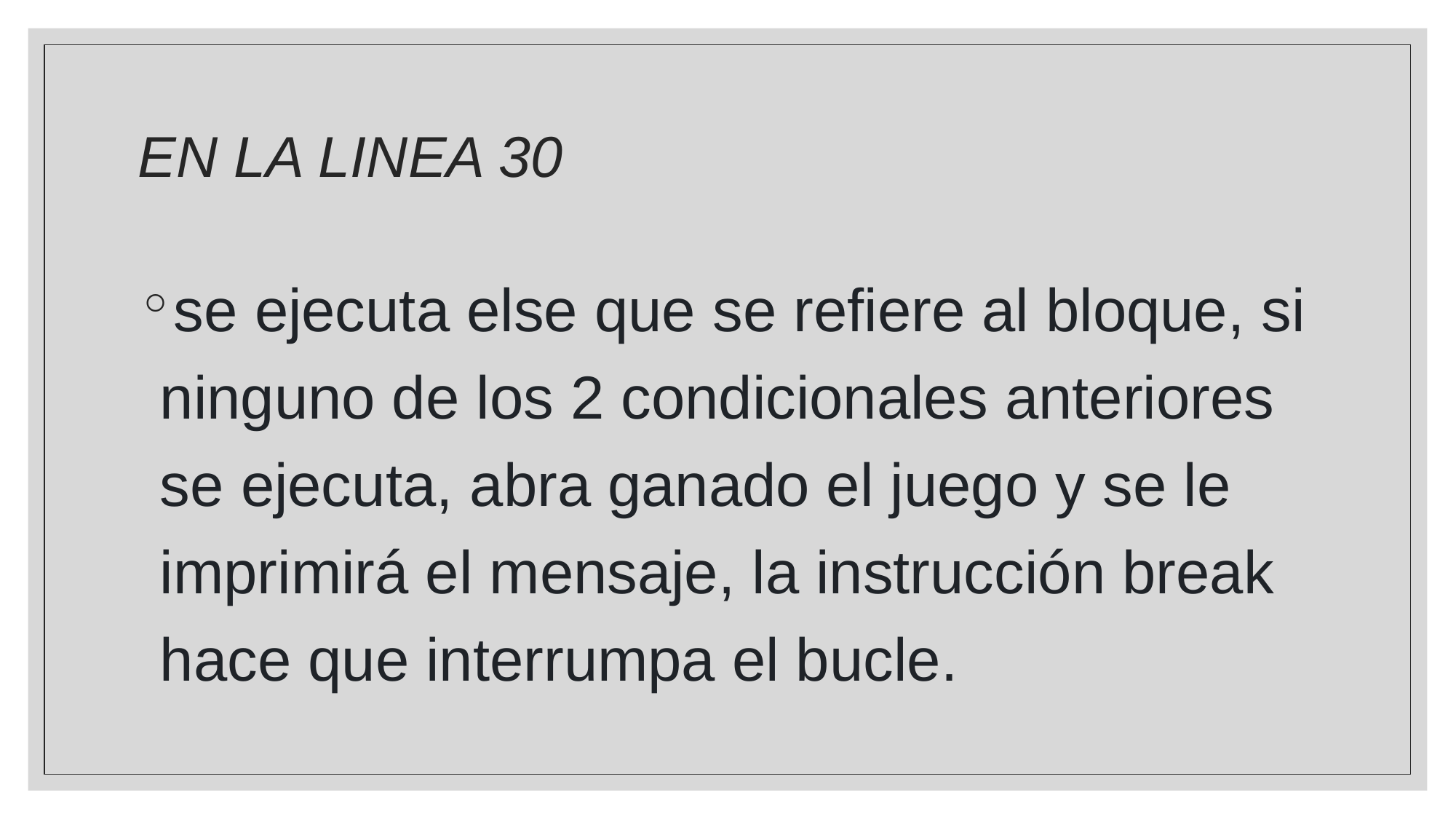

# EN LA LINEA 30
se ejecuta else que se refiere al bloque, si ninguno de los 2 condicionales anteriores se ejecuta, abra ganado el juego y se le imprimirá el mensaje, la instrucción break hace que interrumpa el bucle.